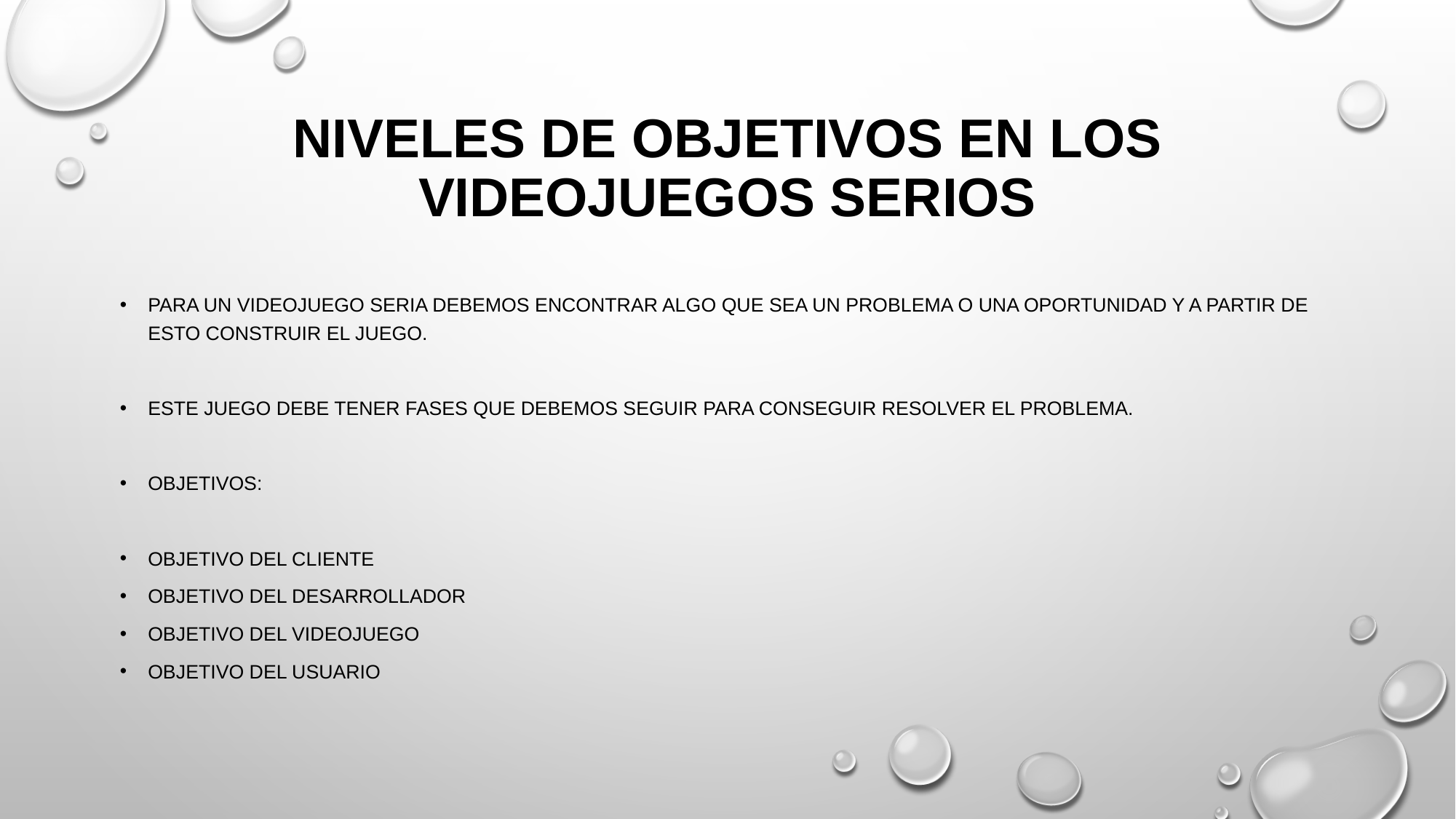

# Niveles de objetivos en los videojuegos serios
Para un videojuego seria debemos encontrar algo que sea un problema o una oportunidad y a partir de esto construir el juego.

Este juego debe tener fases que debemos seguir para conseguir resolver el problema.

Objetivos:

Objetivo del cliente
Objetivo del desarrollador
Objetivo del videojuego
Objetivo del usuario